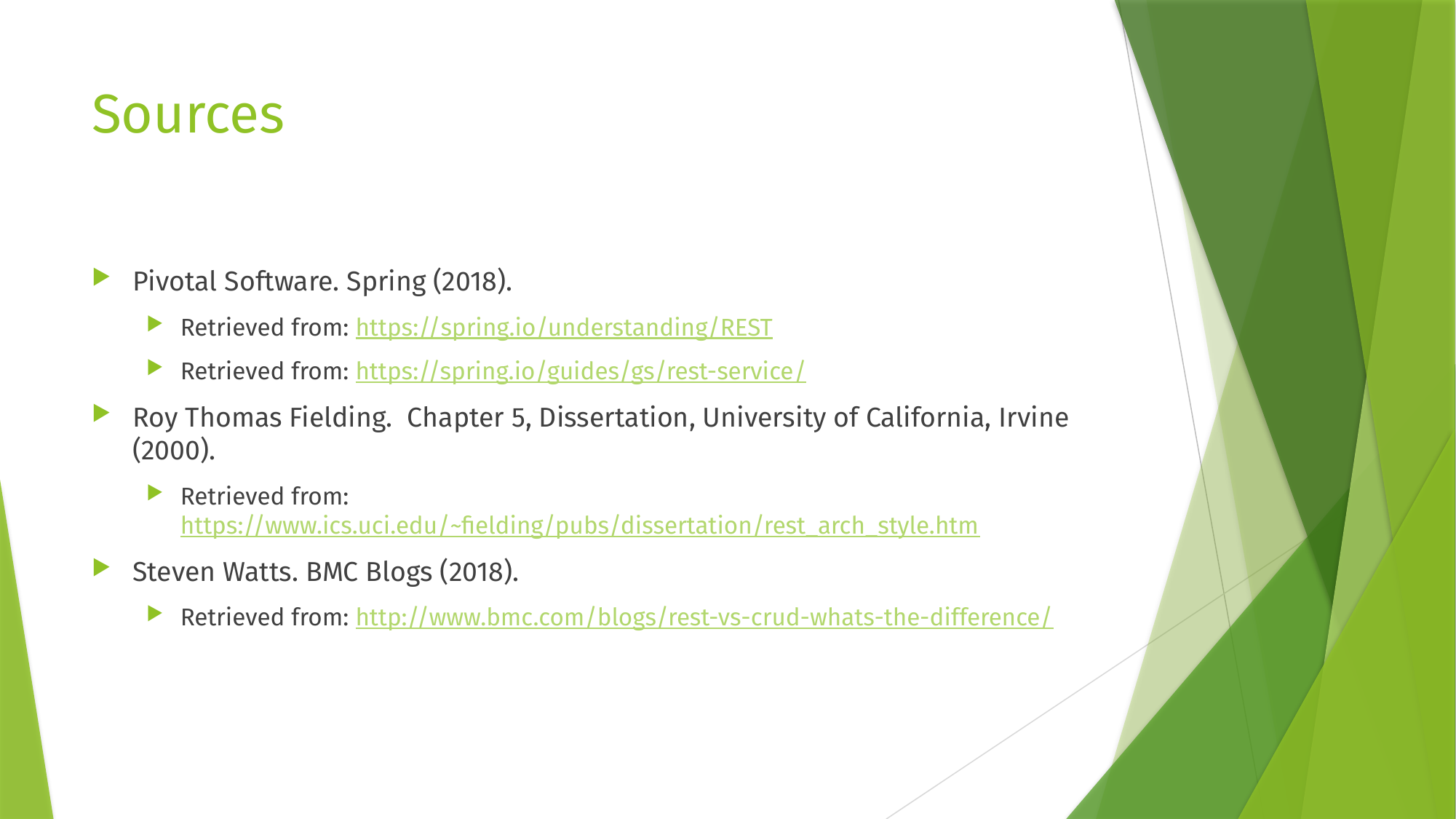

# Sources
Pivotal Software. Spring (2018).
Retrieved from: https://spring.io/understanding/REST
Retrieved from: https://spring.io/guides/gs/rest-service/
Roy Thomas Fielding.  Chapter 5, Dissertation, University of California, Irvine (2000).
Retrieved from: https://www.ics.uci.edu/~fielding/pubs/dissertation/rest_arch_style.htm
Steven Watts. BMC Blogs (2018).
Retrieved from: http://www.bmc.com/blogs/rest-vs-crud-whats-the-difference/